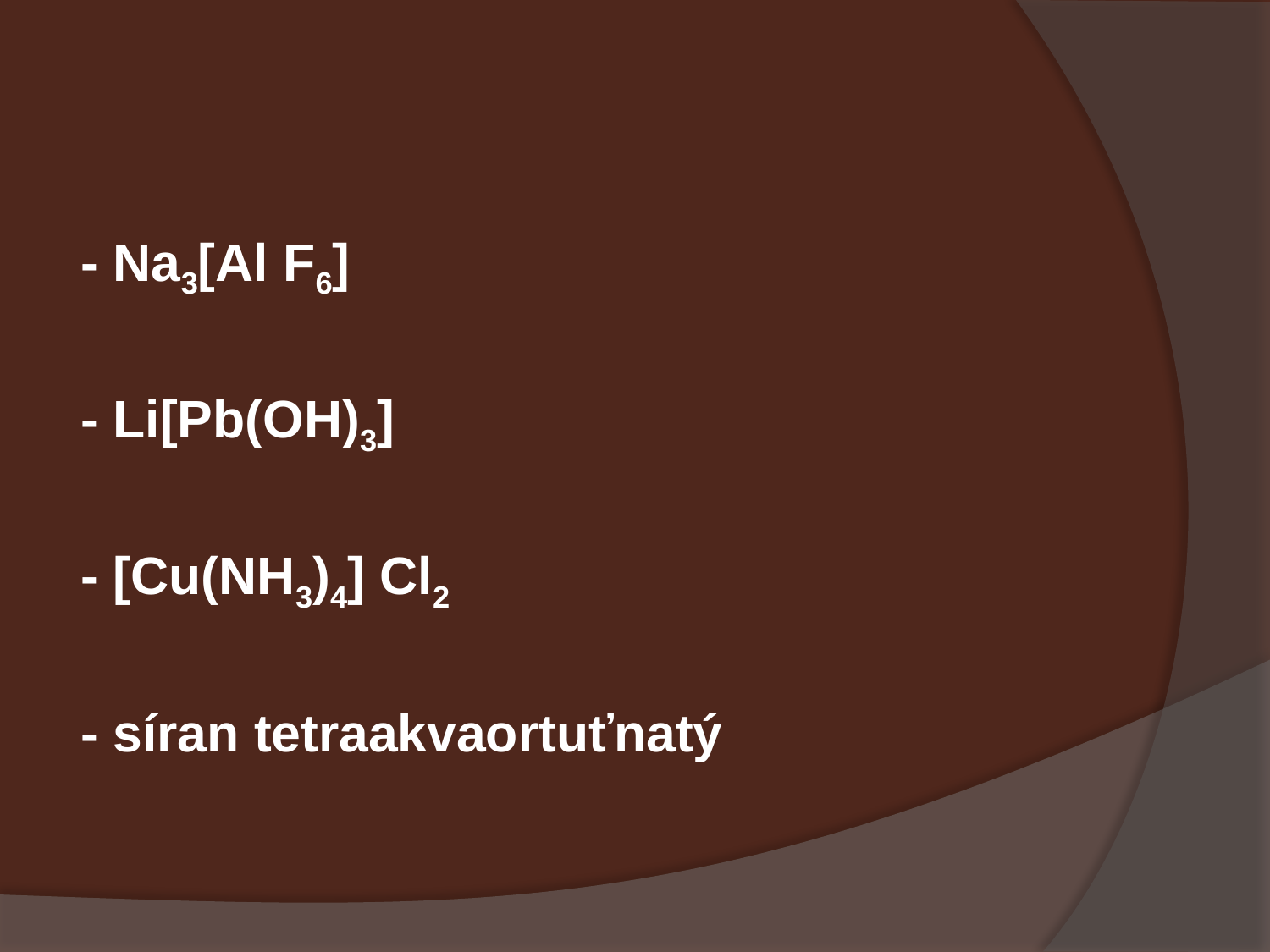

#
- Na3[Al F6]

- Li[Pb(OH)3]

- [Cu(NH3)4] Cl2

- síran tetraakvaortuťnatý